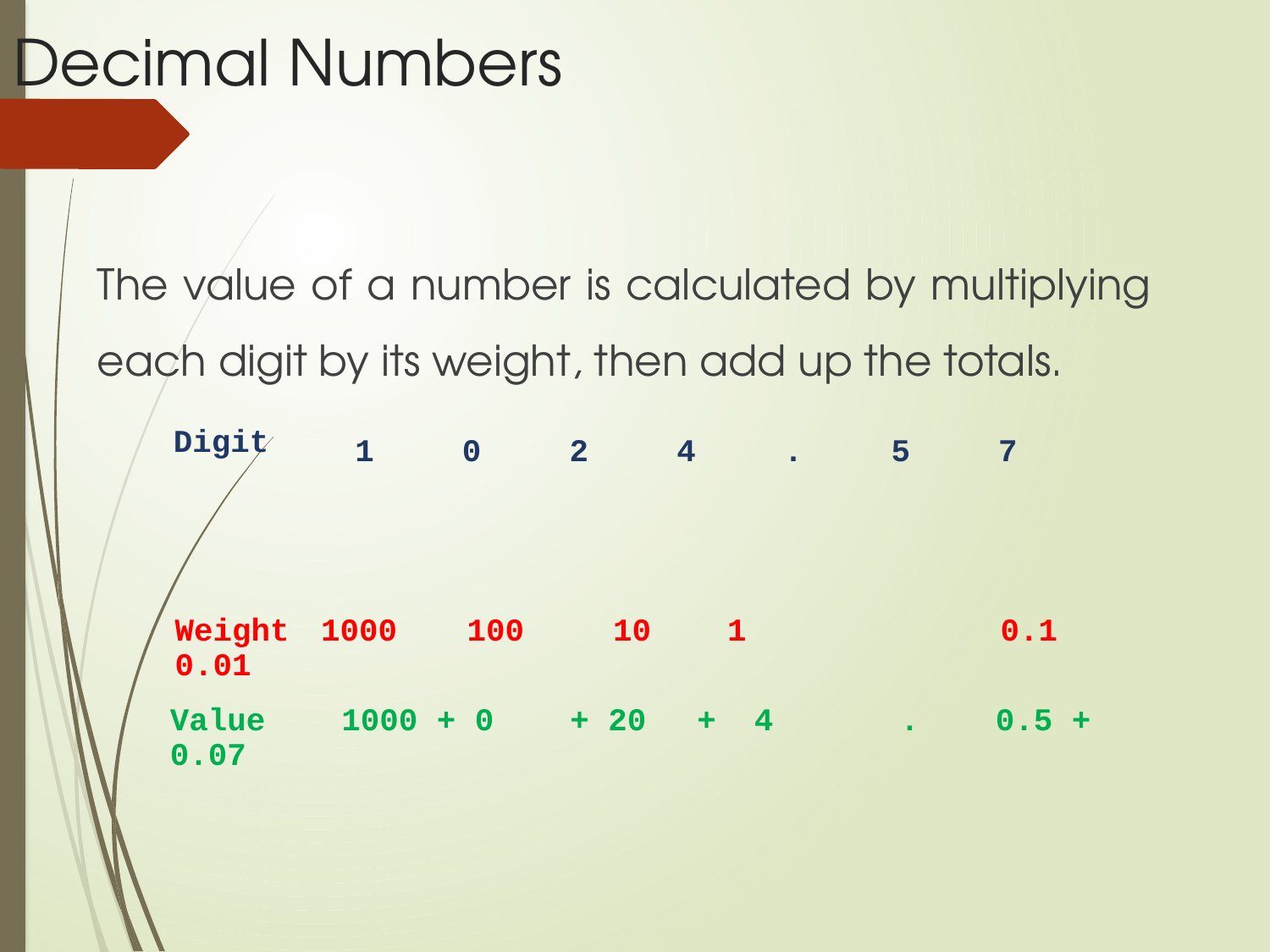

# Decimal Numbers
The value of a number is calculated by multiplying each digit by its weight, then add up the totals.

Digit
1024.57
Weight	 1000	  100	   10    1	          0.1	 0.01
Value    1000 + 0	 + 20	 +  4	     .    0.5 + 0.07